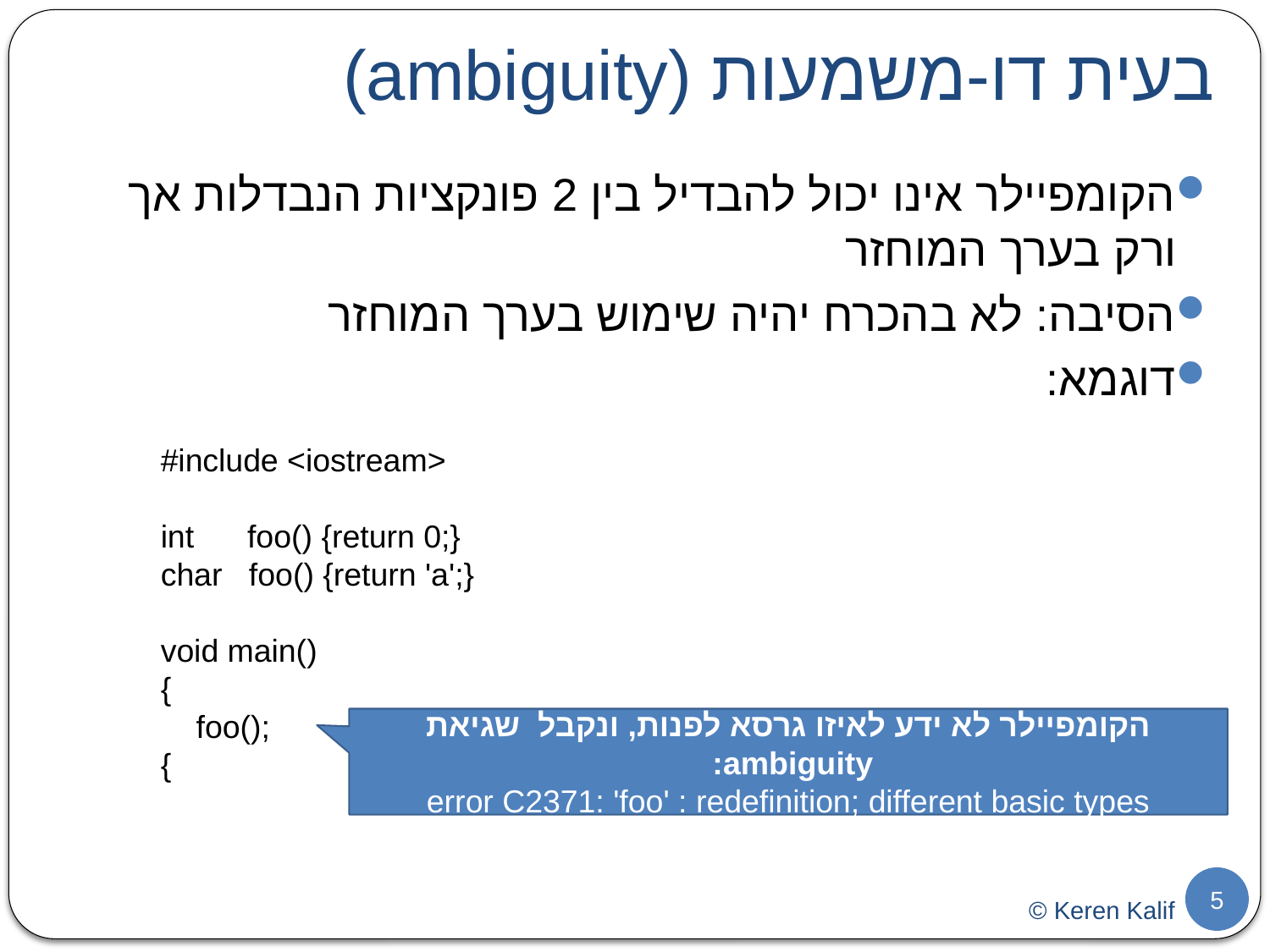

# בעית דו-משמעות (ambiguity)
הקומפיילר אינו יכול להבדיל בין 2 פונקציות הנבדלות אך ורק בערך המוחזר
הסיבה: לא בהכרח יהיה שימוש בערך המוחזר
דוגמא:
#include <iostream>

int      foo() {return 0;}
char   foo() {return 'a';}

void main()
{
    foo();
{
הקומפיילר לא ידע לאיזו גרסא לפנות, ונקבל  שגיאת ambiguity:
error C2371: 'foo' : redefinition; different basic types
5
© Keren Kalif